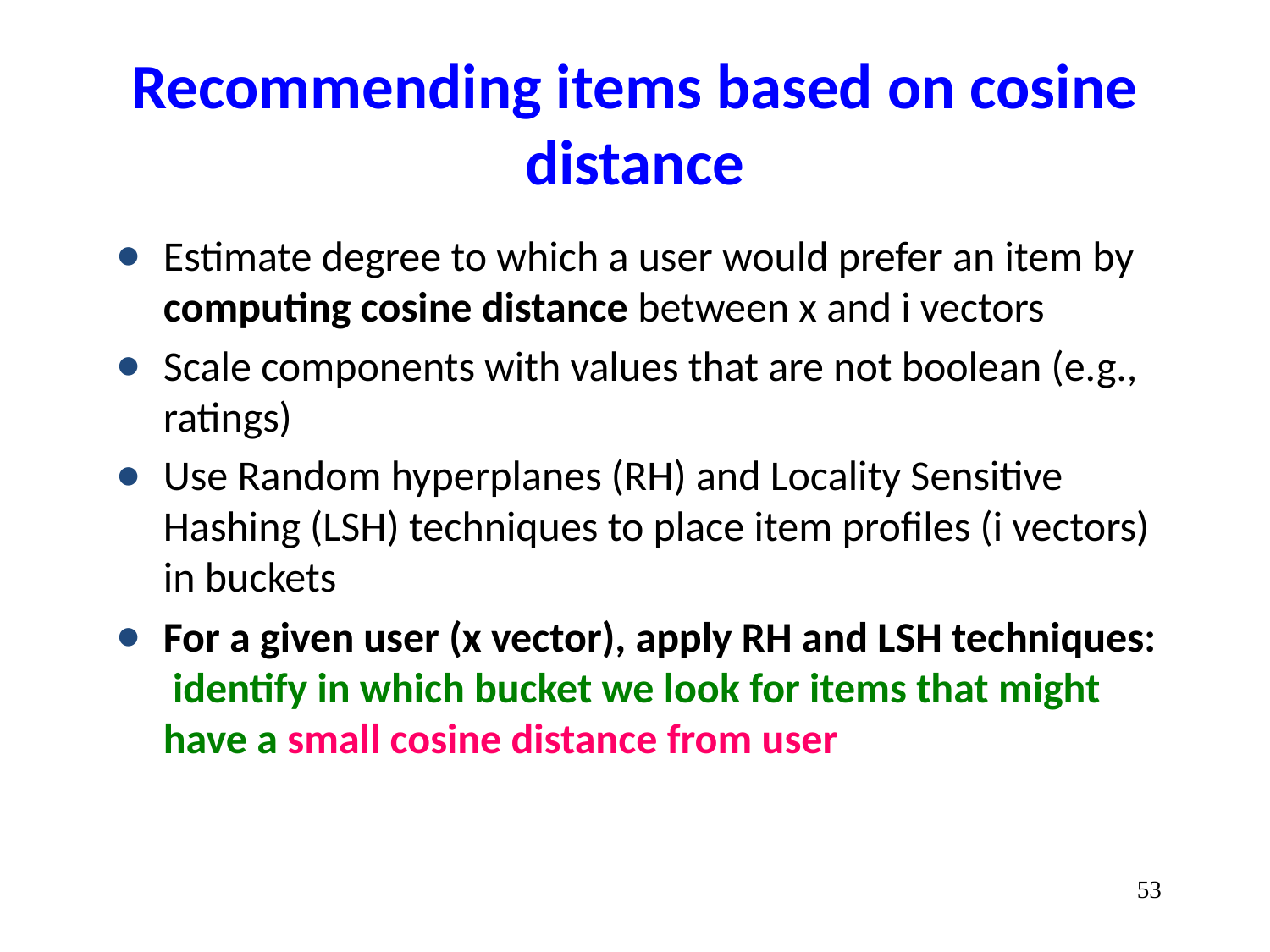

# Recommending items based on cosine distance
Estimate degree to which a user would prefer an item by computing cosine distance between x and i vectors
Scale components with values that are not boolean (e.g., ratings)
Use Random hyperplanes (RH) and Locality Sensitive Hashing (LSH) techniques to place item profiles (i vectors) in buckets
For a given user (x vector), apply RH and LSH techniques:  identify in which bucket we look for items that might have a small cosine distance from user

53